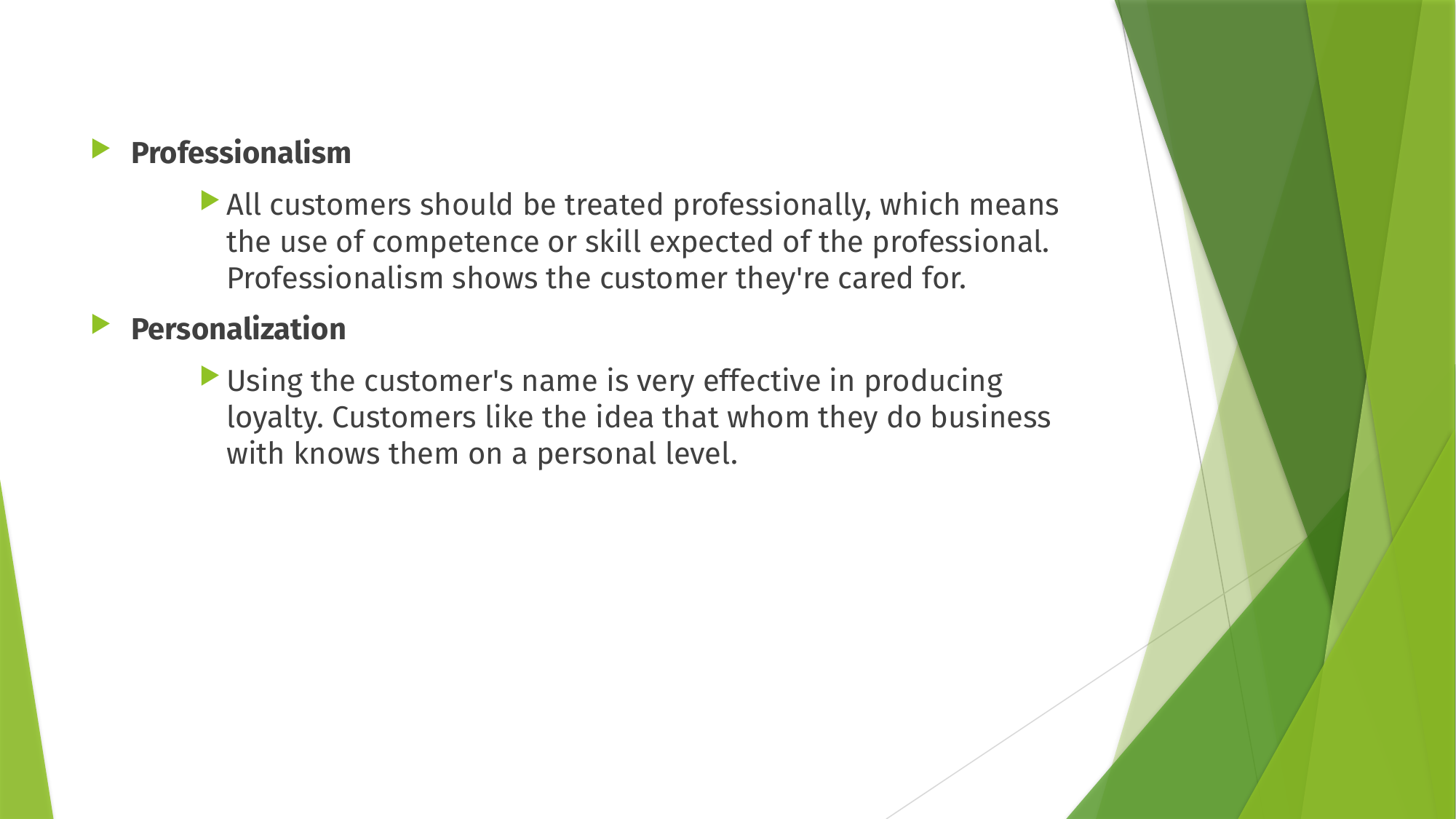

Professionalism
All customers should be treated professionally, which means the use of competence or skill expected of the professional. Professionalism shows the customer they're cared for.
Personalization
Using the customer's name is very effective in producing loyalty. Customers like the idea that whom they do business with knows them on a personal level.